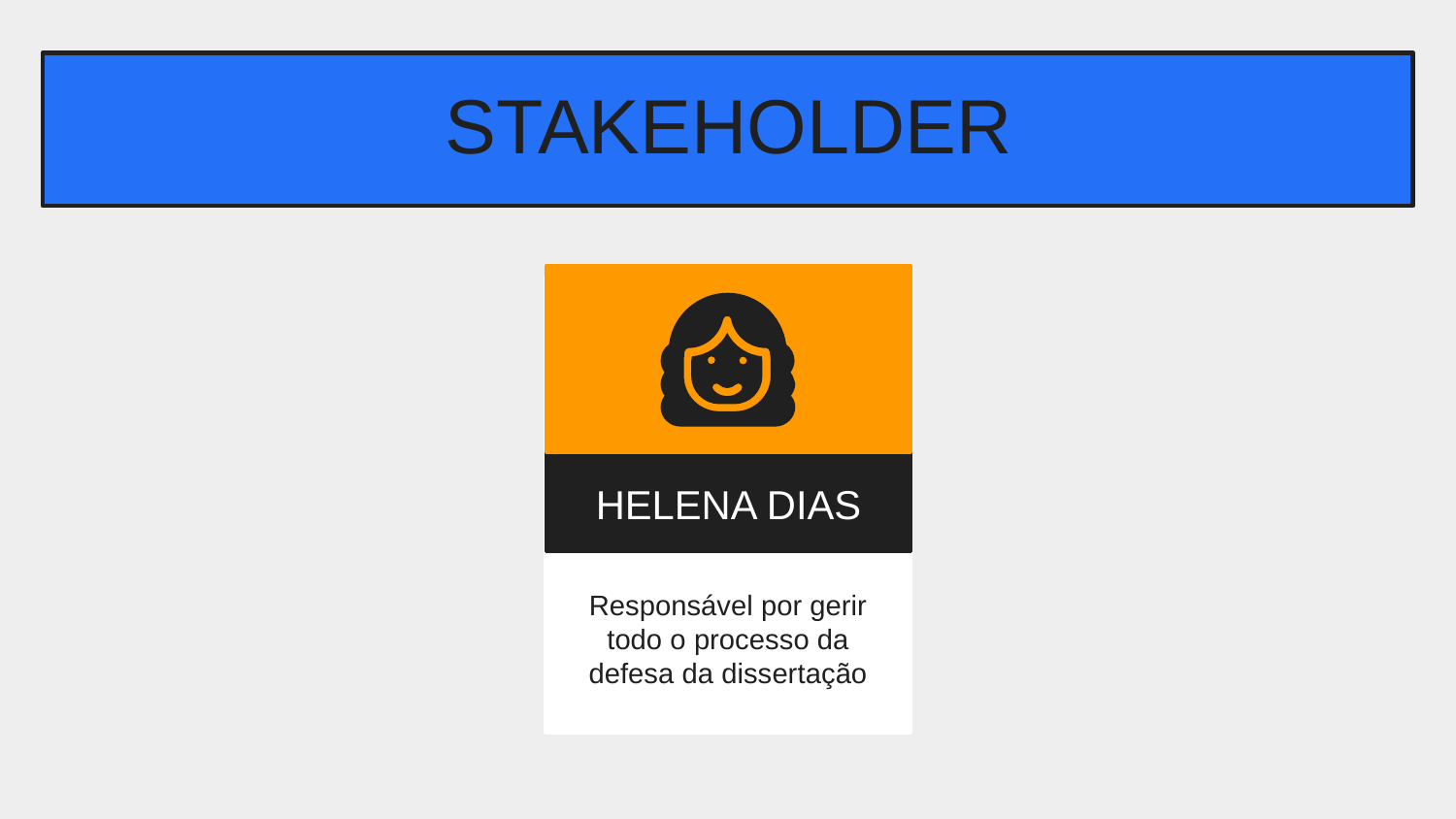

# STAKEHOLDER

JANE DOE
HELENA DIAS
Responsável por gerir todo o processo da defesa da dissertação
Neptune is the farthest planet from the Sun and the fourth-largest